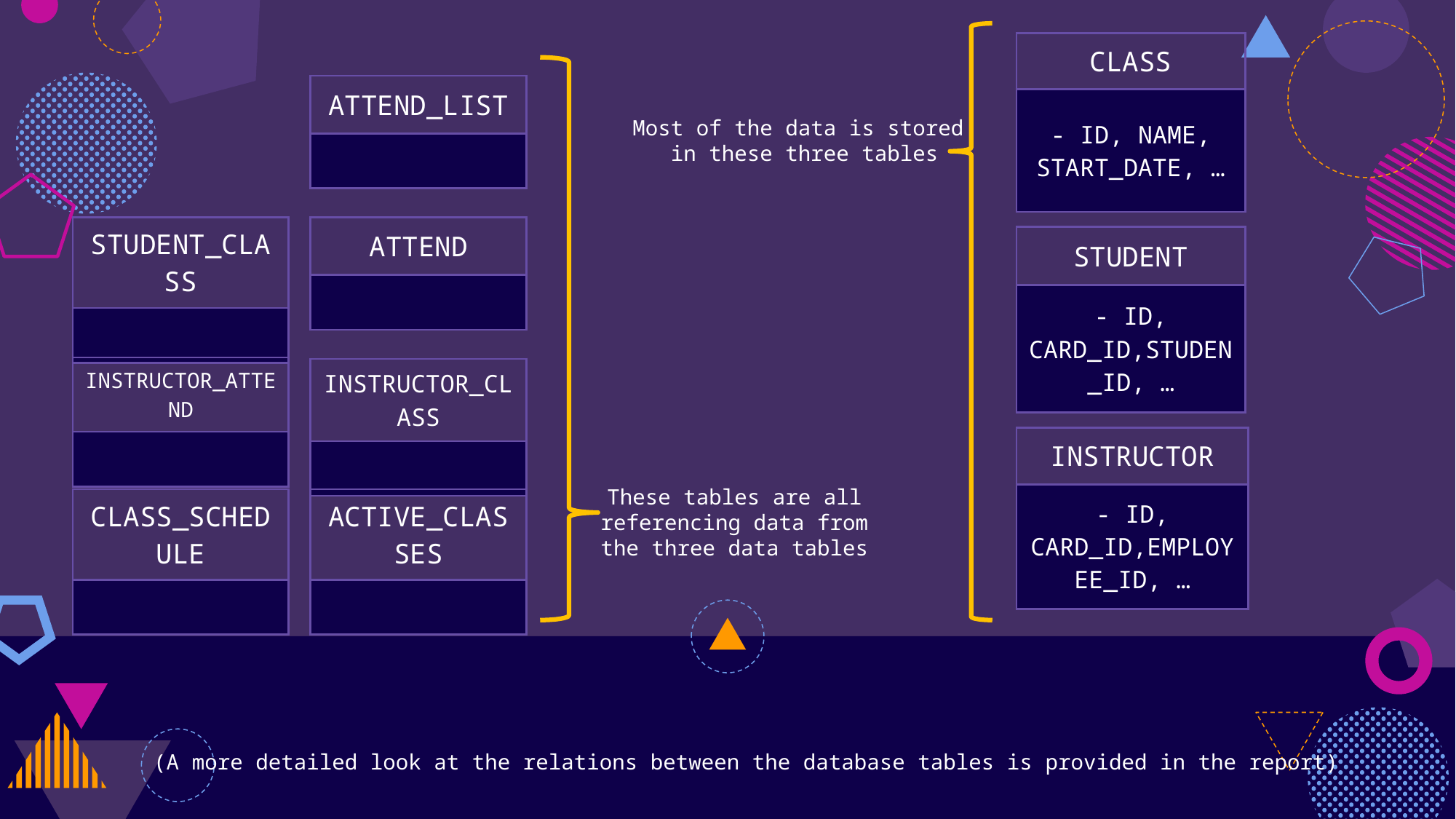

| CLASS |
| --- |
| - ID, NAME, START\_DATE, … |

| ATTEND\_LIST |
| --- |
|  |
Most of the data is stored
in these three tables
| ATTEND |
| --- |
|  |
| STUDENT\_CLASS |
| --- |
|  |
| STUDENT |
| --- |
| - ID, CARD\_ID,STUDEN\_ID, … |
| INSTRUCTOR\_ATTEND |
| --- |
|  |
| INSTRUCTOR\_CLASS |
| --- |
|  |
| INSTRUCTOR |
| --- |
| - ID, CARD\_ID,EMPLOYEE\_ID, … |
These tables are all
referencing data from
the three data tables
| CLASS\_SCHEDULE |
| --- |
|  |
| ACTIVE\_CLASSES |
| --- |
|  |

(A more detailed look at the relations between the database tables is provided in the report)